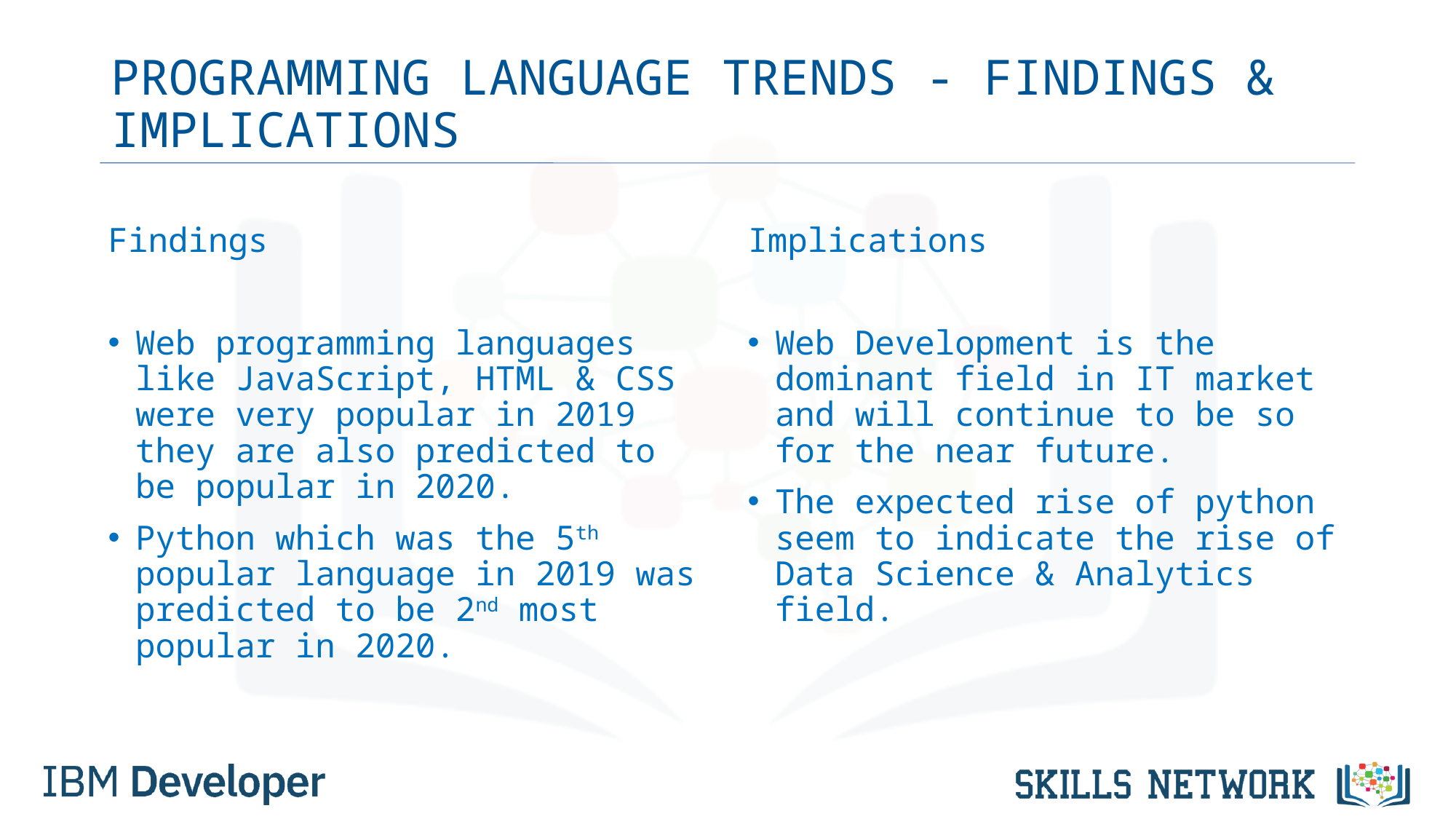

# PROGRAMMING LANGUAGE TRENDS - FINDINGS & IMPLICATIONS
Findings

Web programming languages like JavaScript, HTML & CSS were very popular in 2019 they are also predicted to be popular in 2020.
Python which was the 5th popular language in 2019 was predicted to be 2nd most popular in 2020.
Implications

Web Development is the dominant field in IT market and will continue to be so for the near future.
The expected rise of python seem to indicate the rise of Data Science & Analytics field.